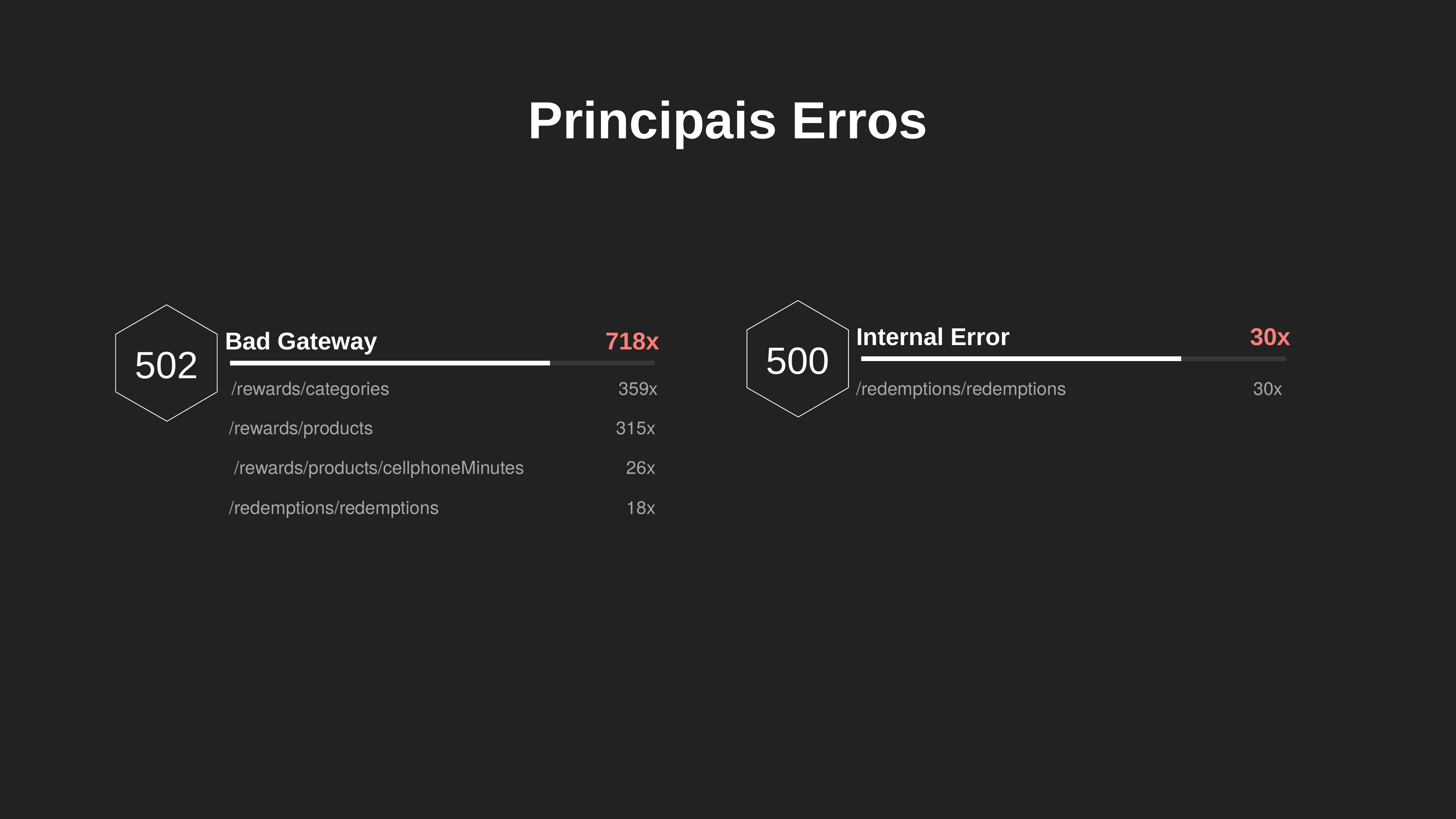

# Principais Erros

Internal Error
30x
Bad Gateway
718x
500
502

/rewards/categories
359x
/redemptions/redemptions
30x
/rewards/products
315x
 /rewards/products/cellphoneMinutes
26x
/redemptions/redemptions
18x